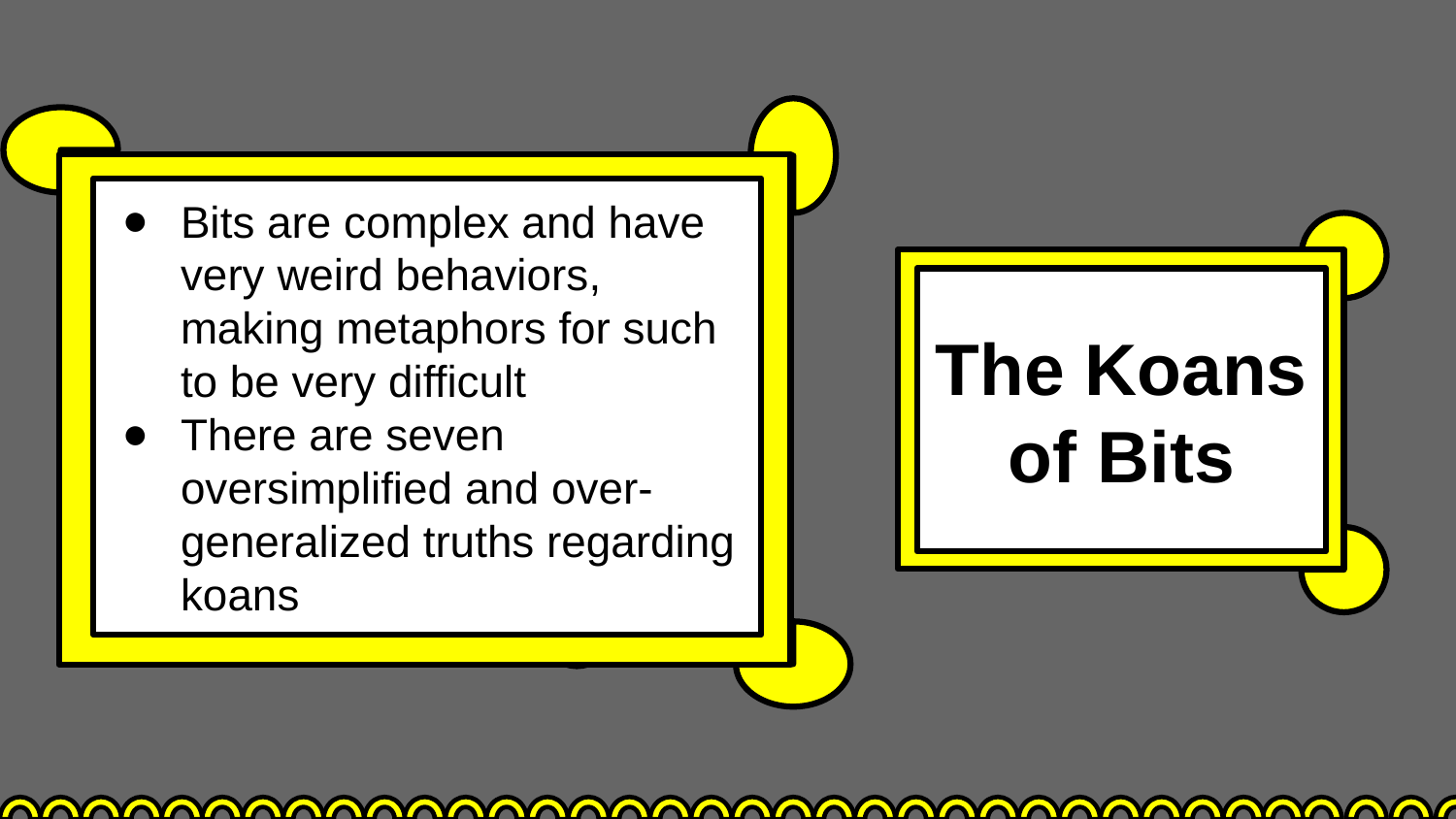

Bits are complex and have very weird behaviors, making metaphors for such to be very difficult
There are seven oversimplified and over-generalized truths regarding koans

The Koans of Bits